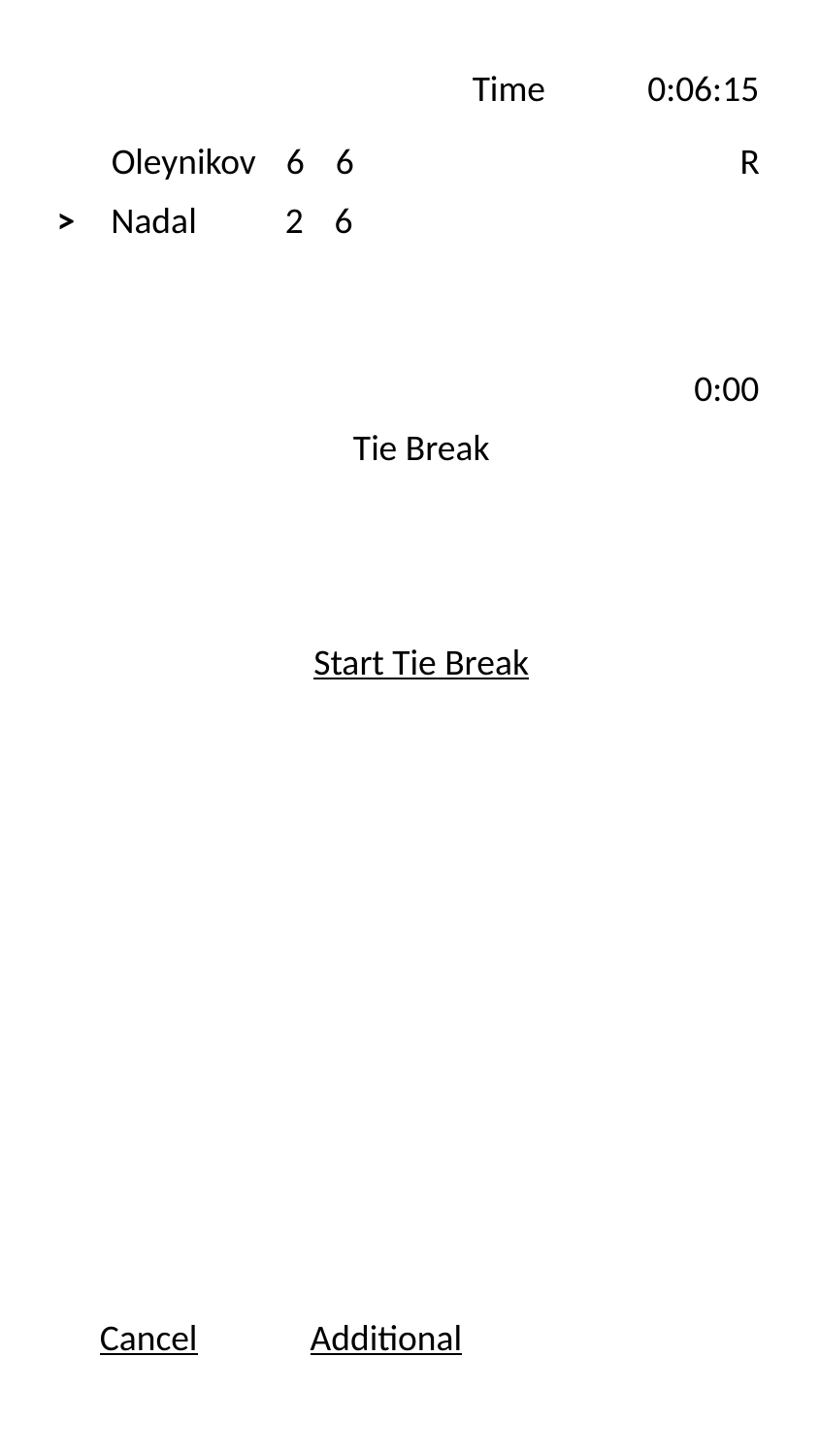

Time
0:06:15
Oleynikov
6
6
R
>
Nadal
2
6
0:00
Tie Break
Start Tie Break
Cancel
Additional